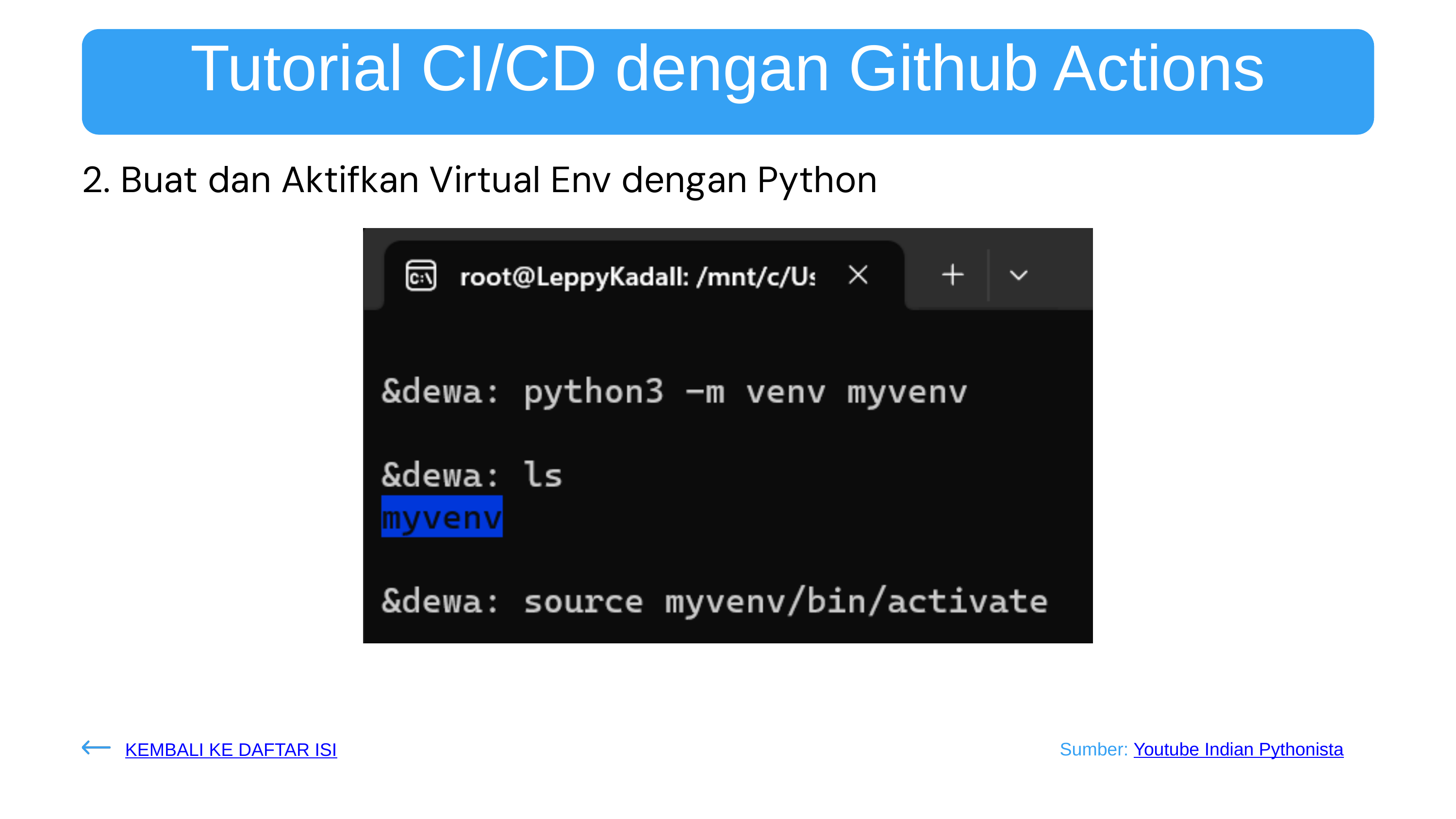

Tutorial CI/CD dengan Github Actions
2. Buat dan Aktifkan Virtual Env dengan Python

Sumber: Youtube Indian Pythonista
KEMBALI KE DAFTAR ISI